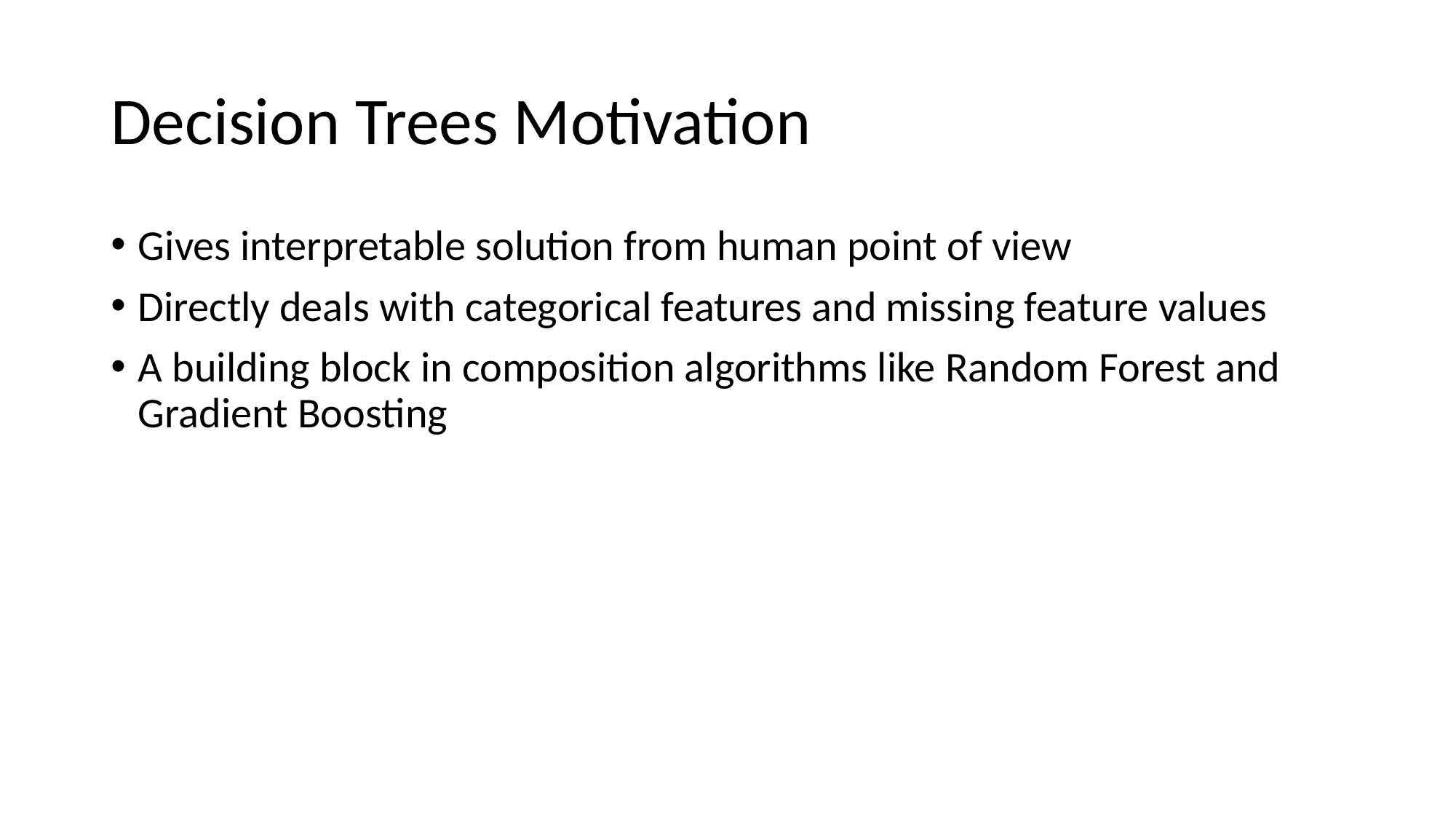

# Decision Trees Motivation
Gives interpretable solution from human point of view
Directly deals with categorical features and missing feature values
A building block in composition algorithms like Random Forest and Gradient Boosting